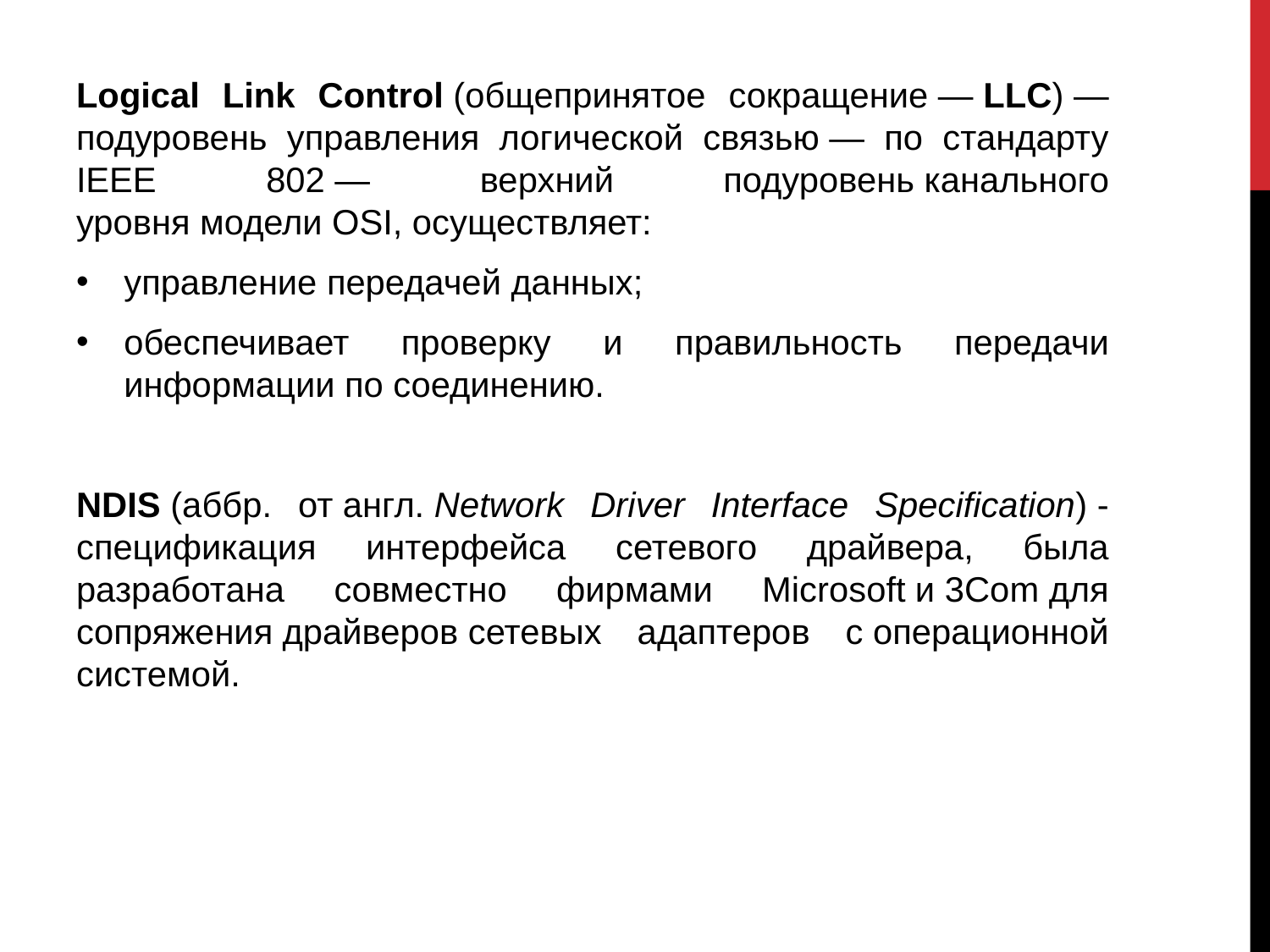

Logical Link Control (общепринятое сокращение — LLC) — подуровень управления логической связью — по стандарту IEEE 802 — верхний подуровень канального уровня модели OSI, осуществляет:
управление передачей данных;
обеспечивает проверку и правильность передачи информации по соединению.

NDIS (аббр. от англ. Network Driver Interface Specification) - спецификация интерфейса сетевого драйвера, была разработана совместно фирмами Microsoft и 3Com для сопряжения драйверов сетевых адаптеров с операционной системой.